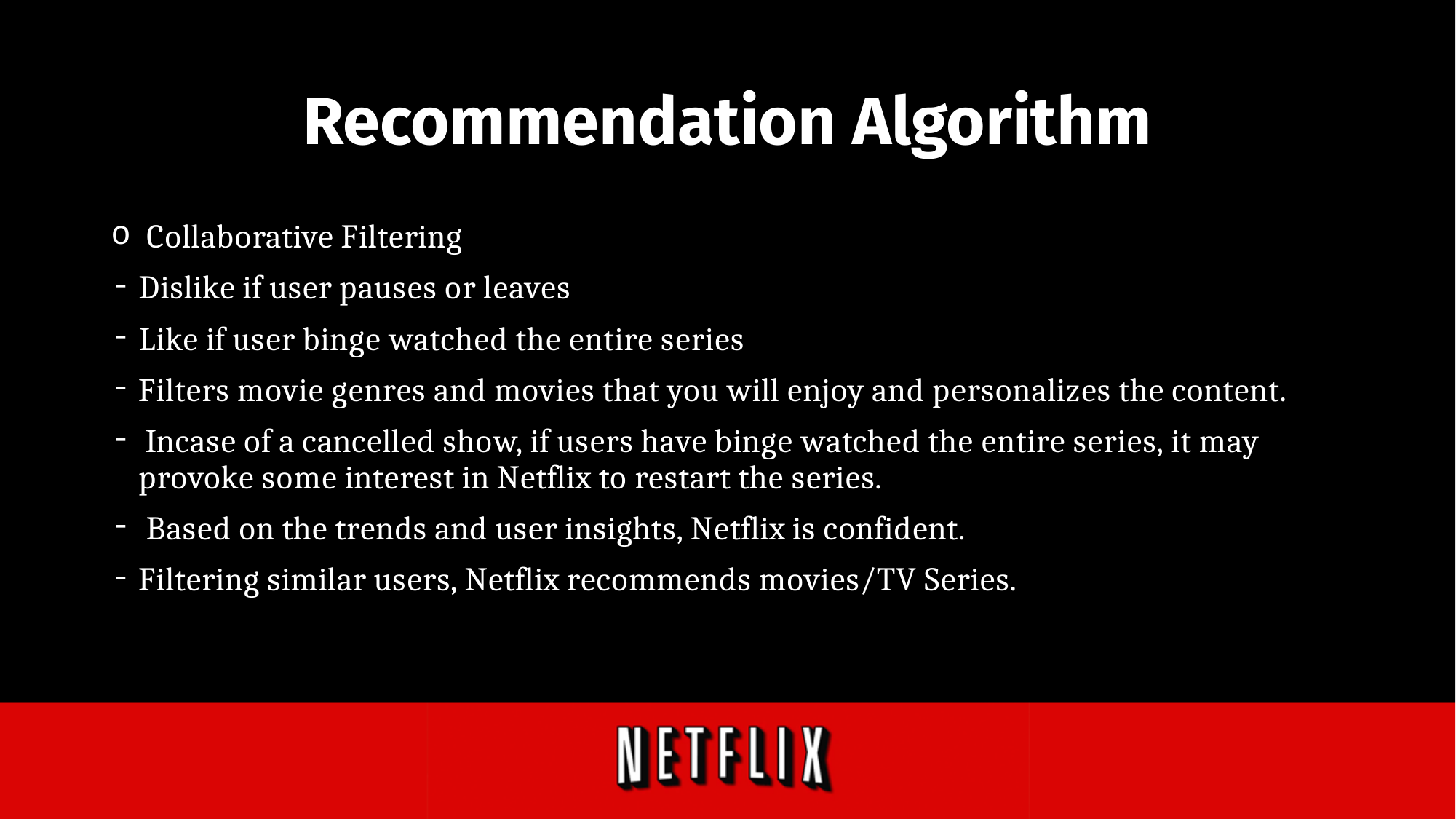

# Recommendation Algorithm
 Collaborative Filtering
Dislike if user pauses or leaves
Like if user binge watched the entire series
Filters movie genres and movies that you will enjoy and personalizes the content.
 Incase of a cancelled show, if users have binge watched the entire series, it may provoke some interest in Netflix to restart the series.
 Based on the trends and user insights, Netflix is confident.
Filtering similar users, Netflix recommends movies/TV Series.